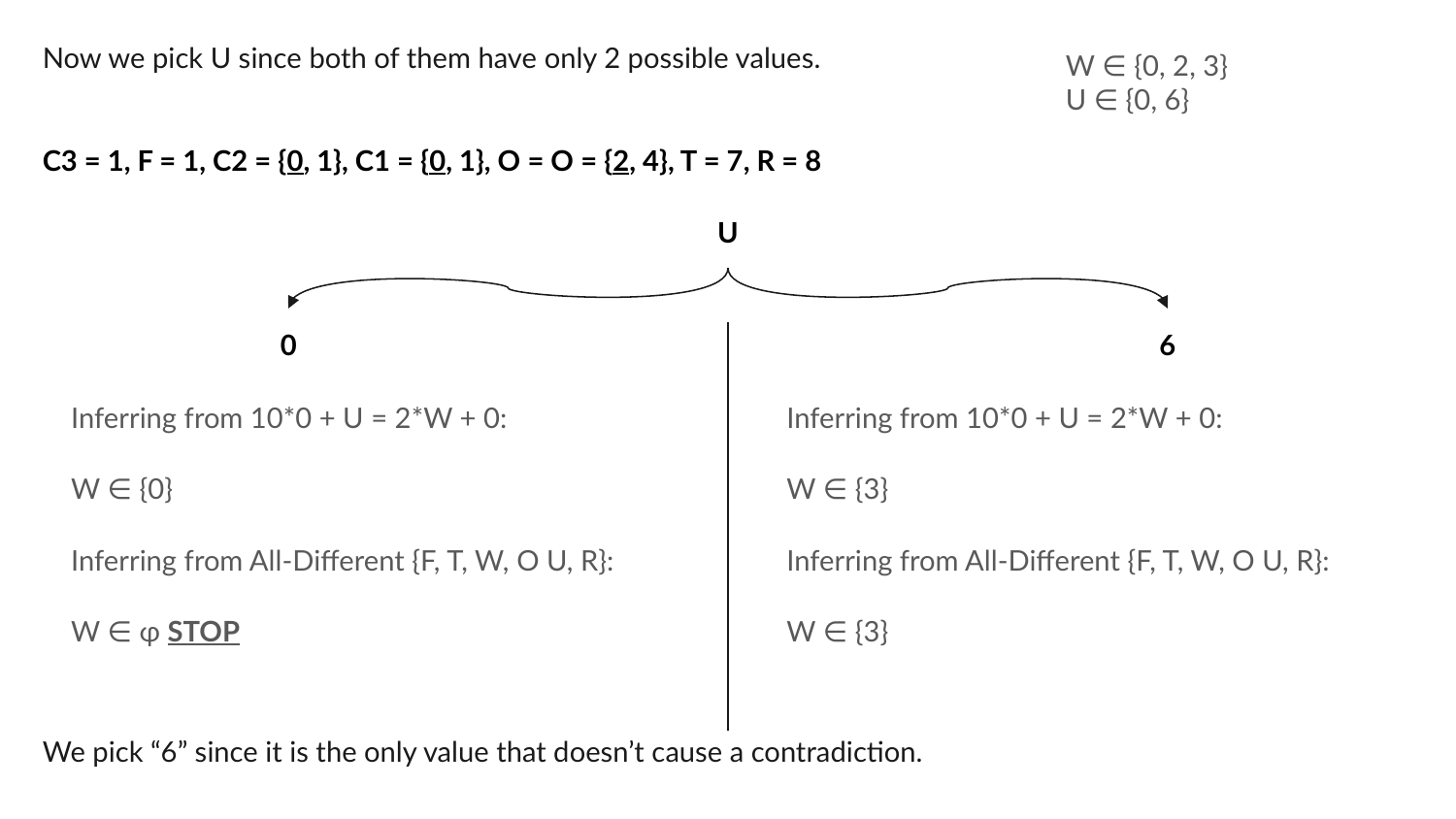

Now we pick U since both of them have only 2 possible values.
W ∈ {0, 2, 3}
U ∈ {0, 6}
C3 = 1, F = 1, C2 = {0, 1}, C1 = {0, 1}, O = O = {2, 4}, T = 7, R = 8
U
0
6
Inferring from 10*0 + U = 2*W + 0:
W ∈ {3}
Inferring from All-Different {F, T, W, O U, R}:
W ∈ {3}
Inferring from 10*0 + U = 2*W + 0:
W ∈ {0}
Inferring from All-Different {F, T, W, O U, R}:
W ∈ ɸ STOP
We pick “6” since it is the only value that doesn’t cause a contradiction.